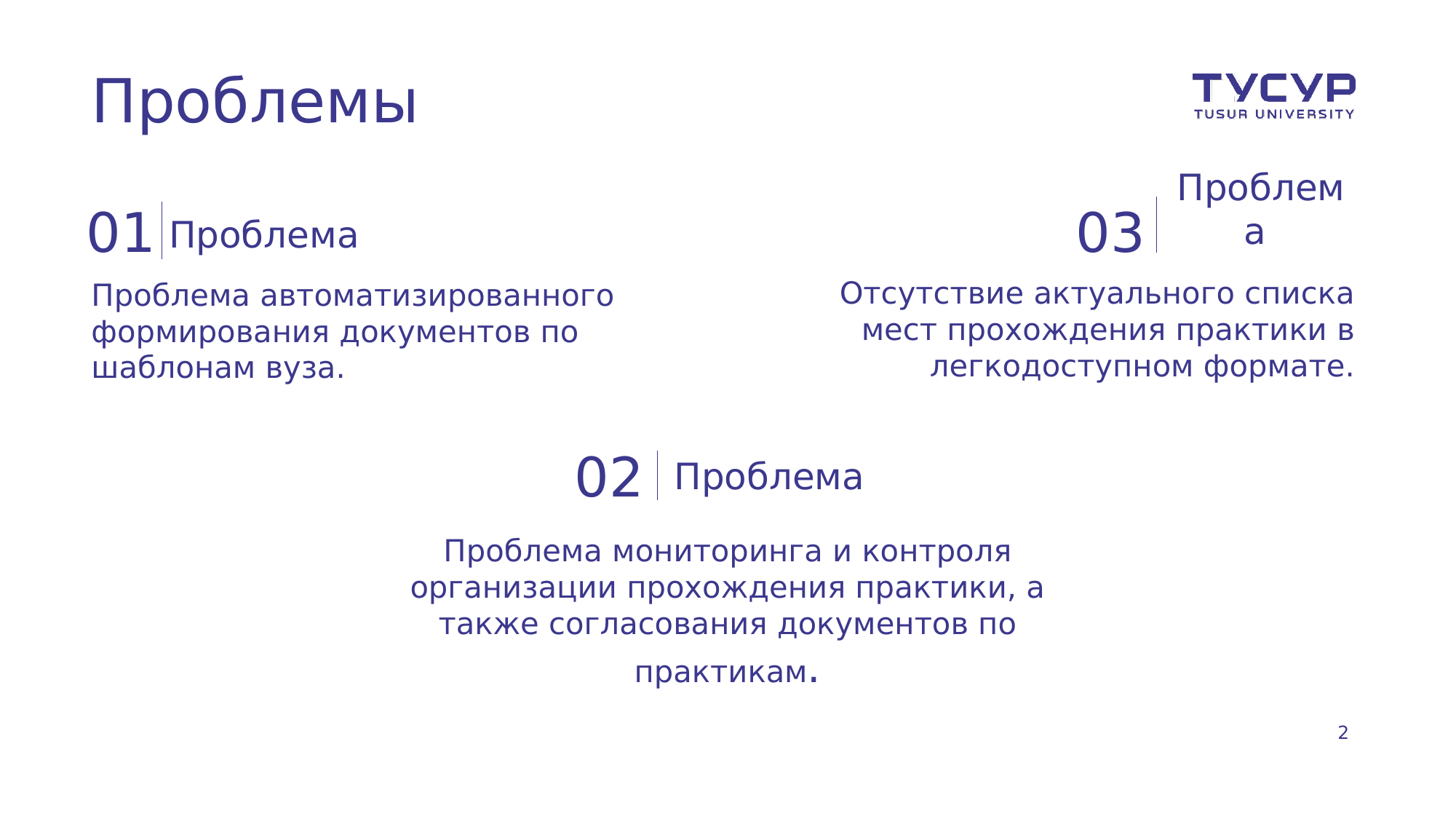

# Проблемы
01
03
Проблема
Проблема
Отсутствие актуального списка мест прохождения практики в легкодоступном формате.
Проблема автоматизированного формирования документов по шаблонам вуза.
02
Проблема
Проблема мониторинга и контроля организации прохождения практики, а также согласования документов по практикам.
2